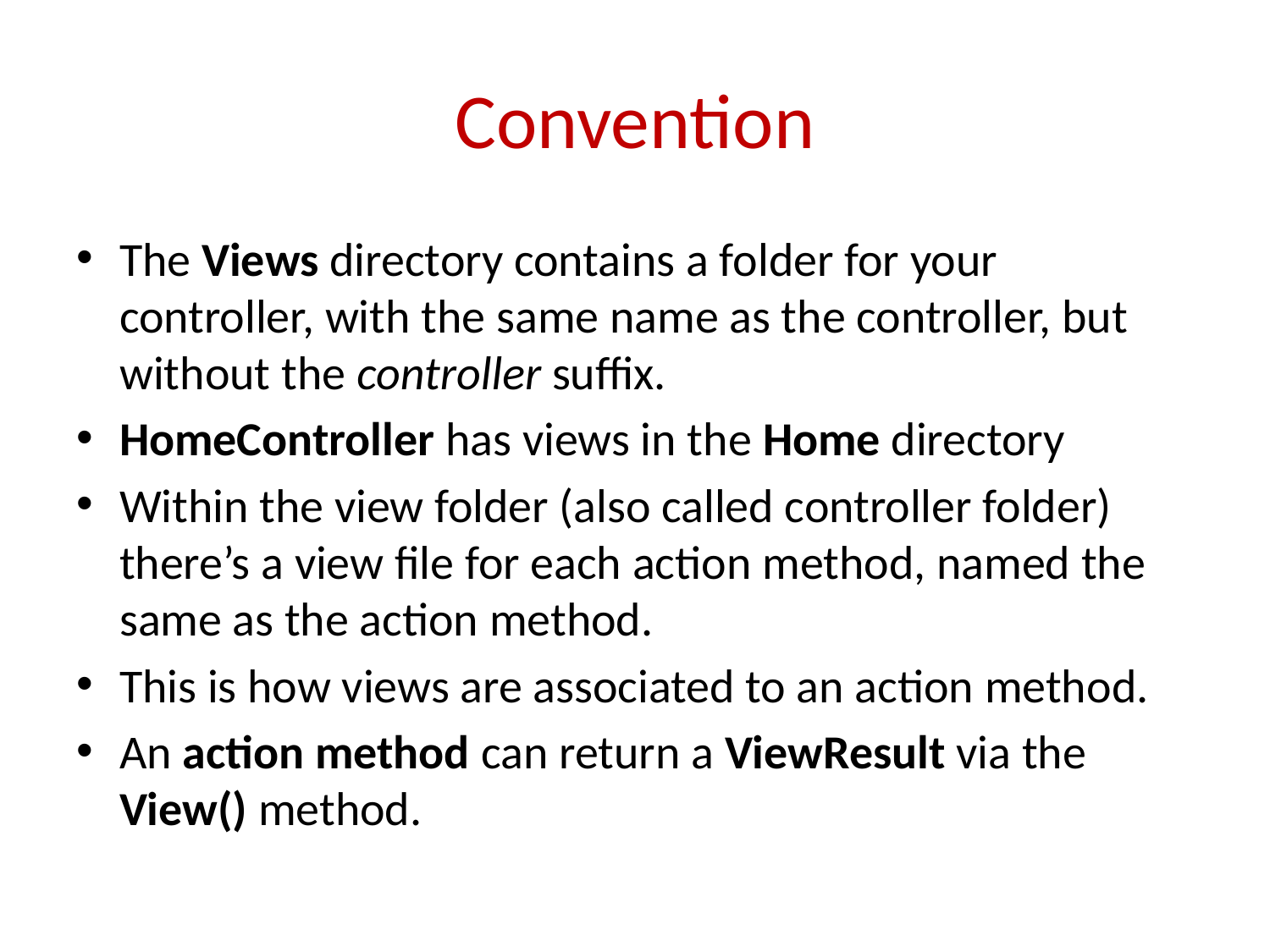

# Convention
The Views directory contains a folder for your controller, with the same name as the controller, but without the controller suffix.
HomeController has views in the Home directory
Within the view folder (also called controller folder) there’s a view file for each action method, named the same as the action method.
This is how views are associated to an action method.
An action method can return a ViewResult via the View() method.